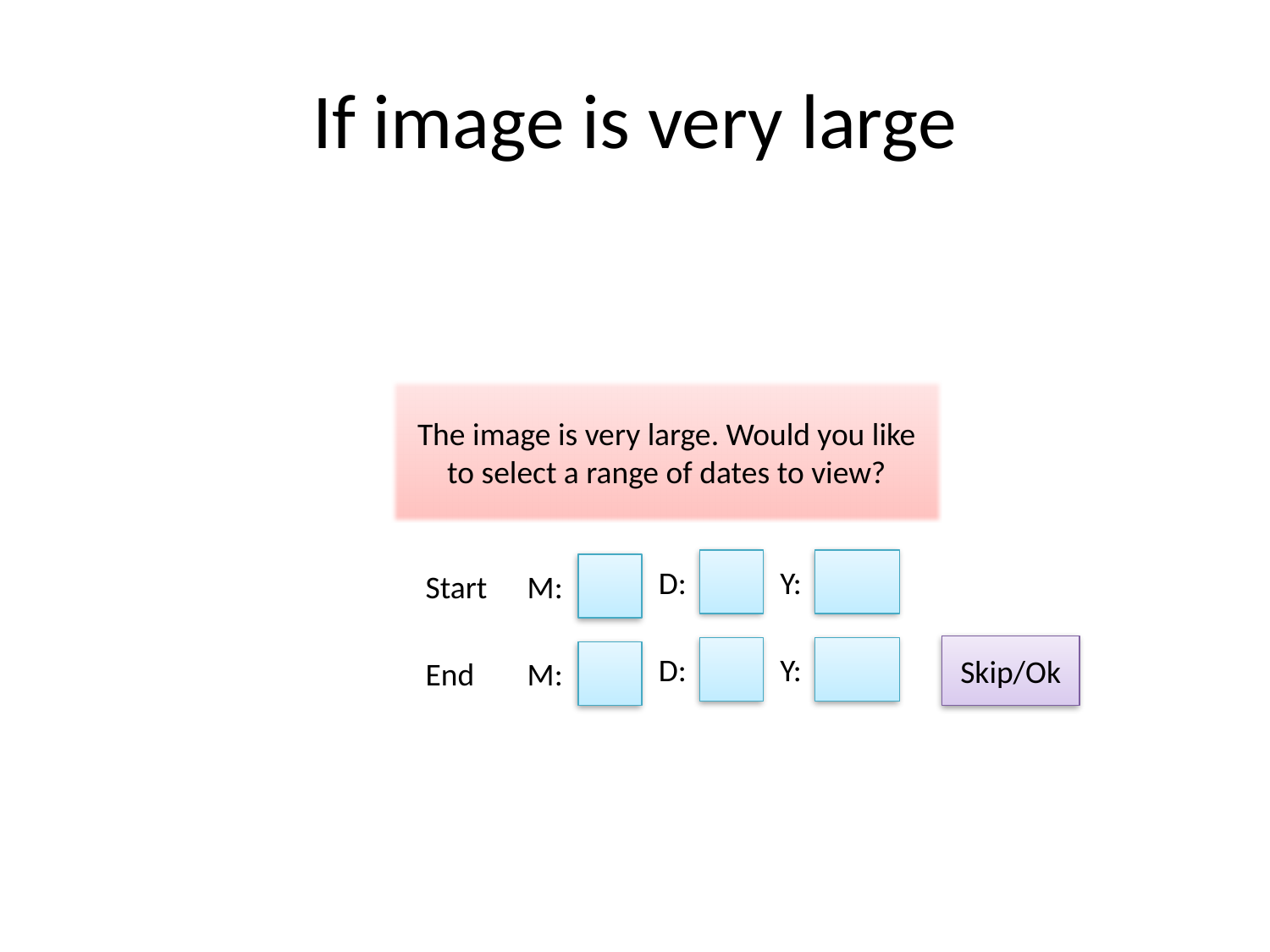

# If image is very large
The image is very large. Would you like to select a range of dates to view?

D:
Y:
Start
M:
Skip/Ok

D:
Y:
End
M: